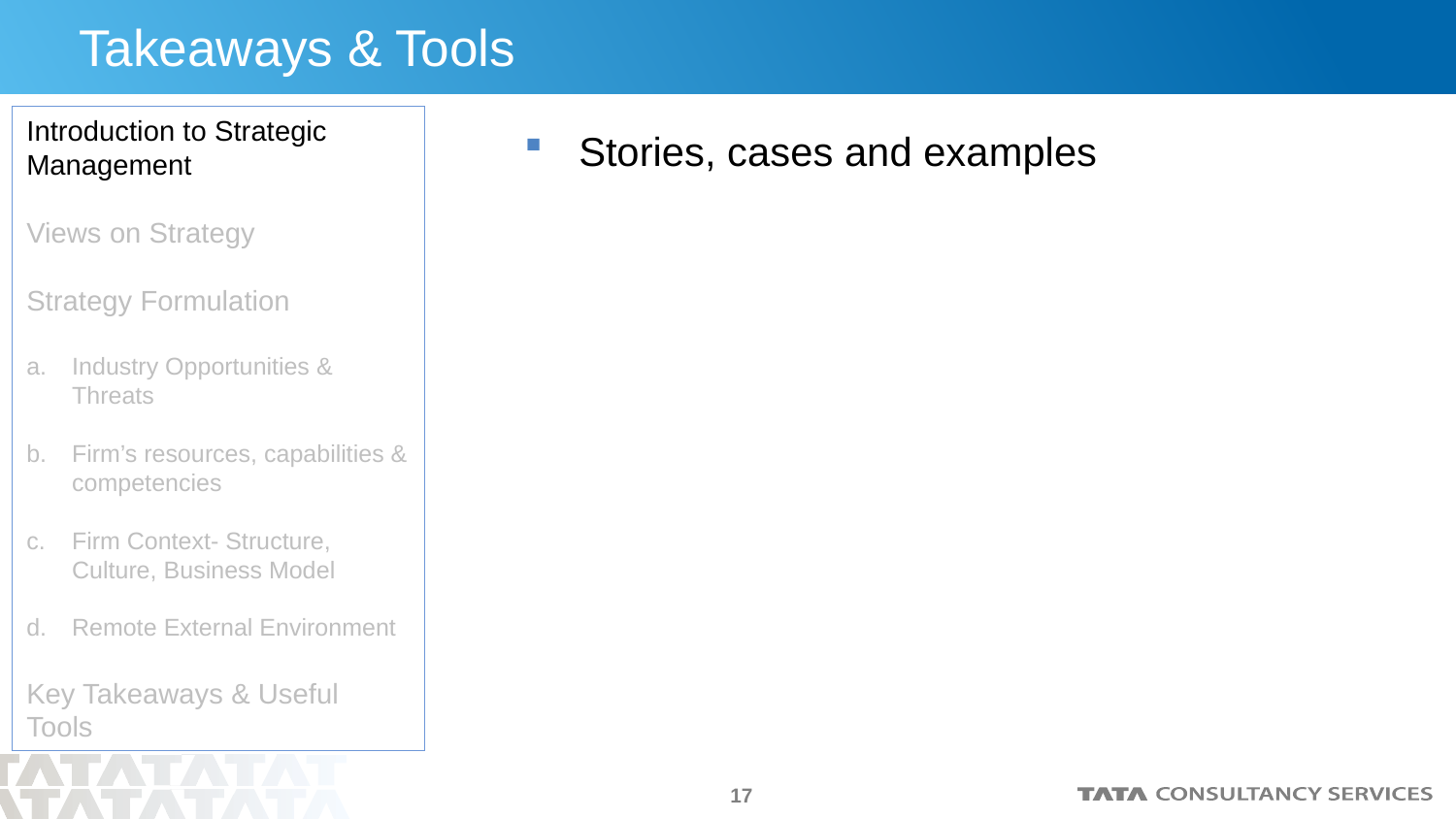

# Takeaways & Tools
Introduction to Strategic Management

Views on Strategy

Strategy Formulation

Industry Opportunities & Threats

Firm’s resources, capabilities & competencies

Firm Context- Structure, Culture, Business Model

Remote External Environment

Key Takeaways & Useful Tools
Stories, cases and examples